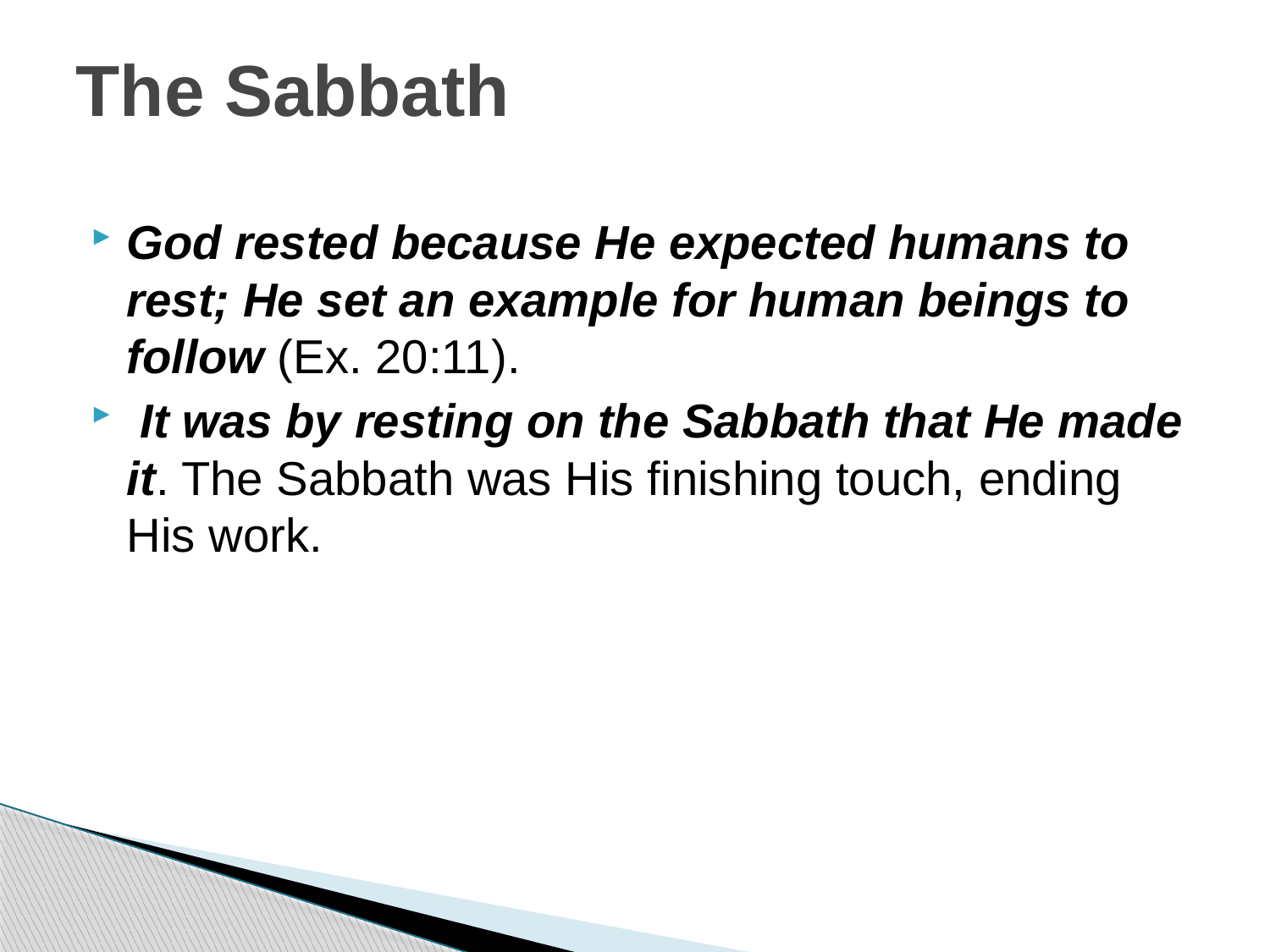

# The Sabbath
God rested because He expected humans to rest; He set an example for human beings to follow (Ex. 20:11).
 It was by resting on the Sabbath that He made it. The Sabbath was His finishing touch, ending His work.